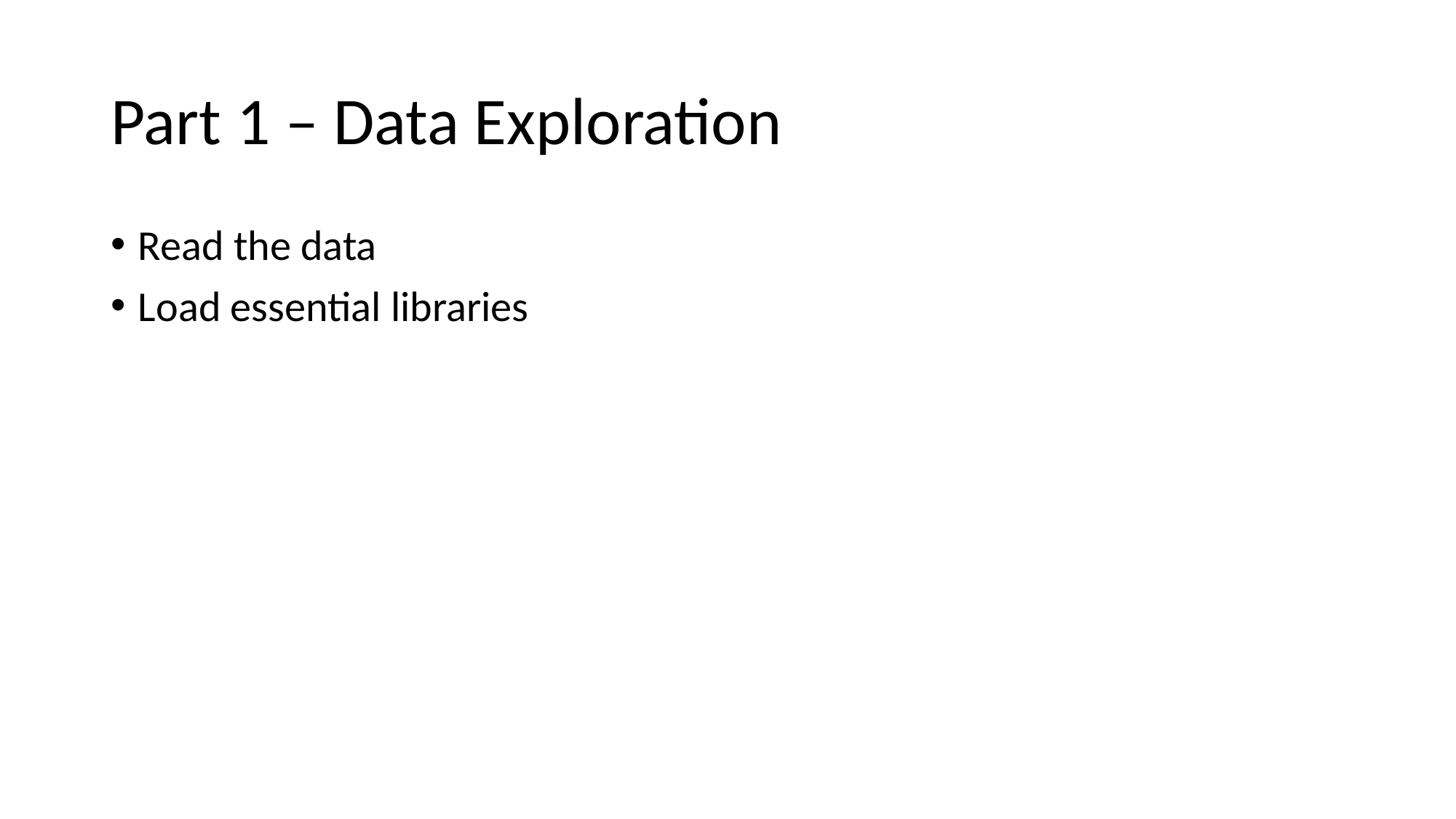

# Part 1 – Data Exploration
Read the data
Load essential libraries